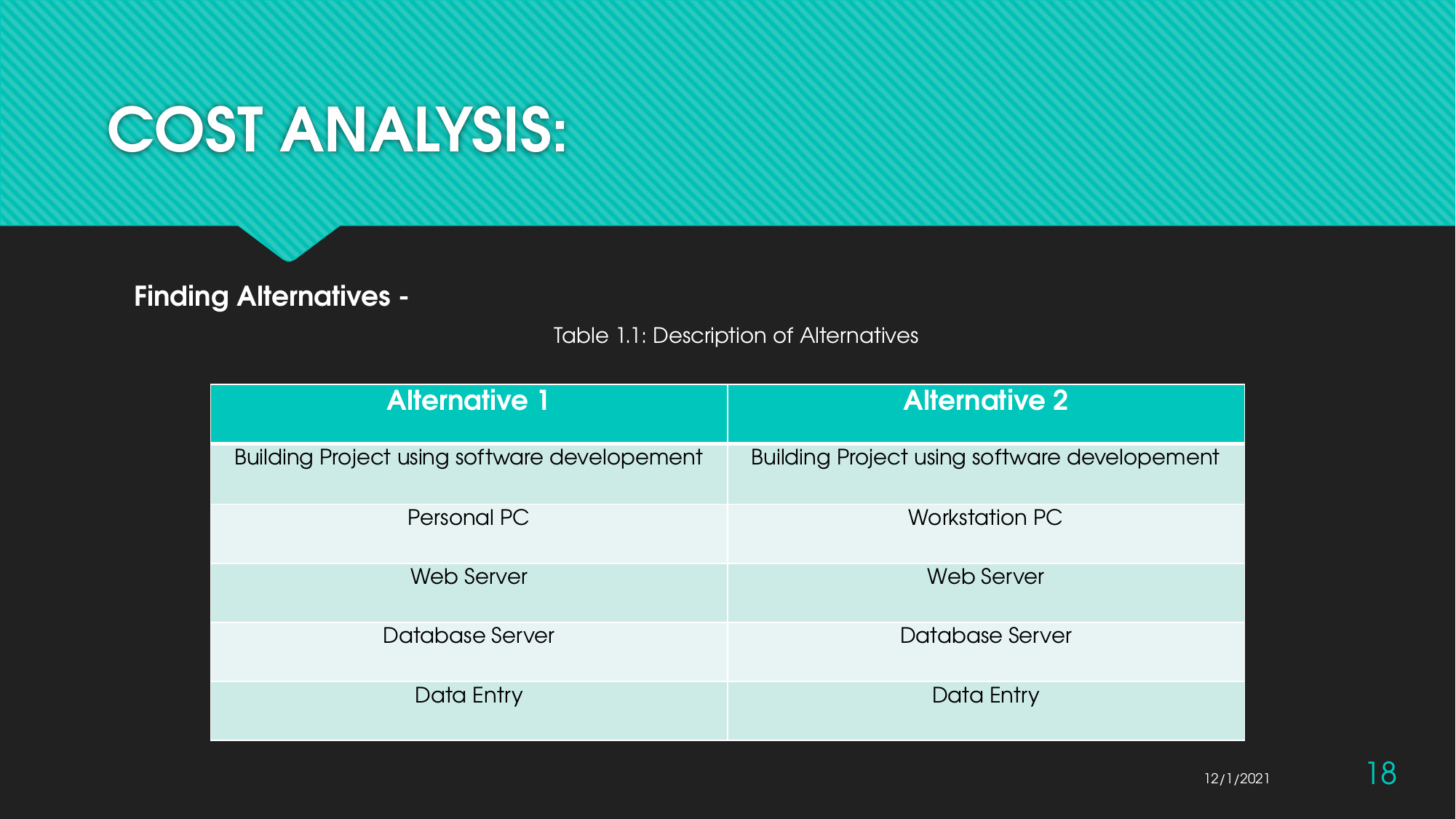

# COST ANALYSIS:
Finding Alternatives -
Table 1.1: Description of Alternatives
| Alternative 1 | Alternative 2 |
| --- | --- |
| Building Project using software developement | Building Project using software developement |
| Personal PC | Workstation PC |
| Web Server | Web Server |
| Database Server | Database Server |
| Data Entry | Data Entry |
18
12/1/2021